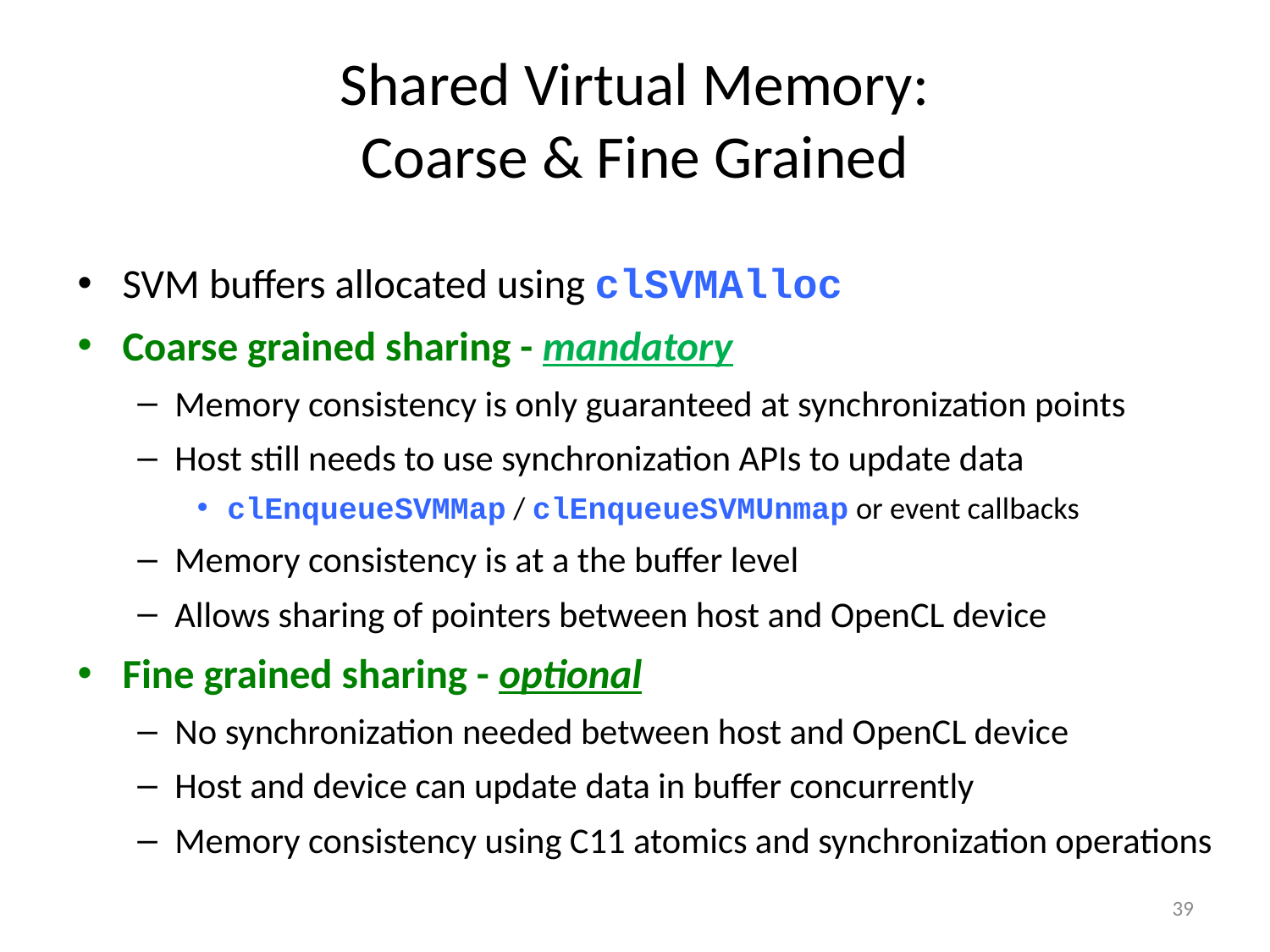

# Shared Virtual Memory: Coarse & Fine Grained
SVM buffers allocated using clSVMAlloc
Coarse grained sharing - mandatory
Memory consistency is only guaranteed at synchronization points
Host still needs to use synchronization APIs to update data
clEnqueueSVMMap / clEnqueueSVMUnmap or event callbacks
Memory consistency is at a the buffer level
Allows sharing of pointers between host and OpenCL device
Fine grained sharing - optional
No synchronization needed between host and OpenCL device
Host and device can update data in buffer concurrently
Memory consistency using C11 atomics and synchronization operations
39